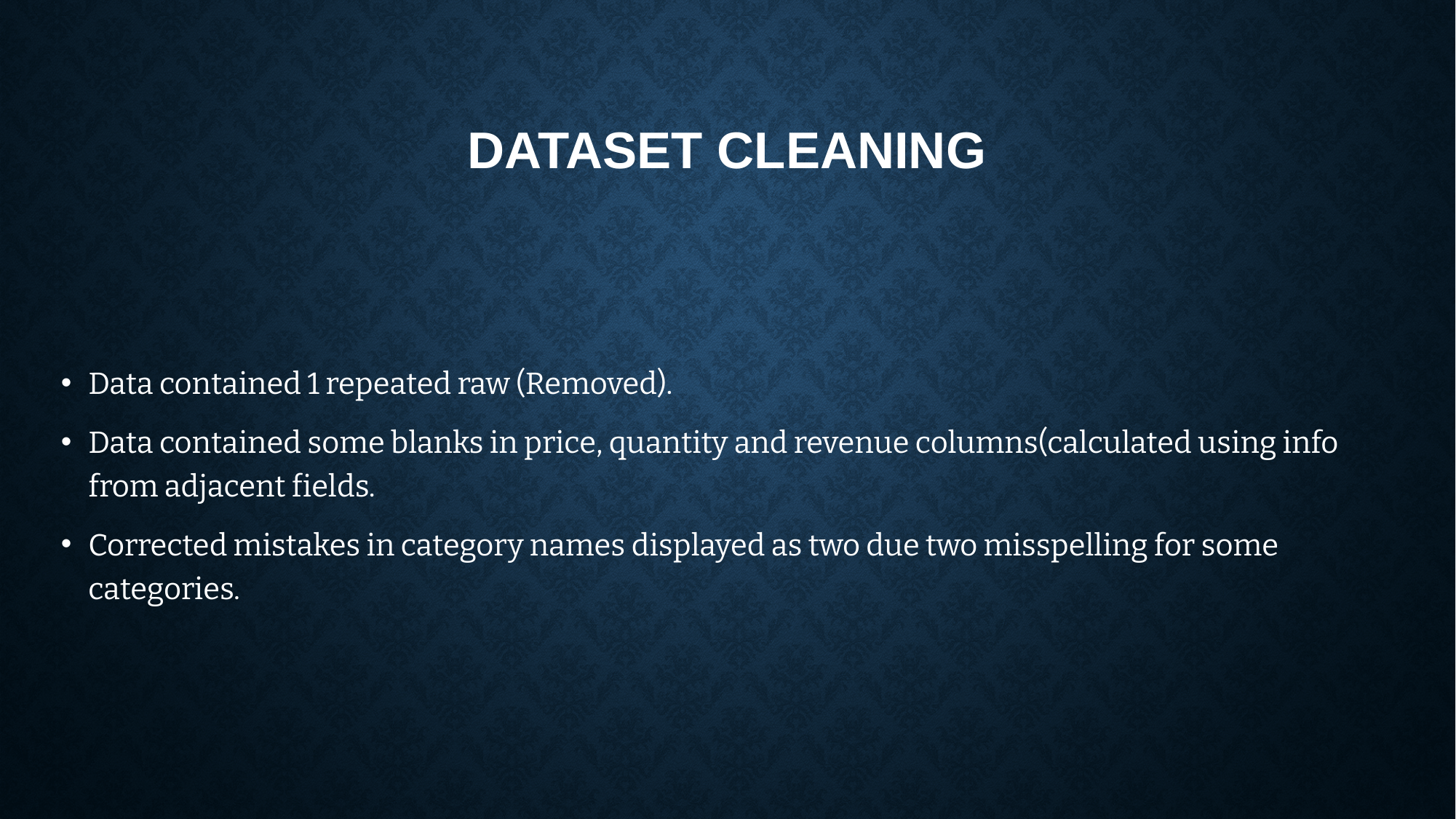

# Dataset cleaning
Data contained 1 repeated raw (Removed).
Data contained some blanks in price, quantity and revenue columns(calculated using info from adjacent fields.
Corrected mistakes in category names displayed as two due two misspelling for some categories.